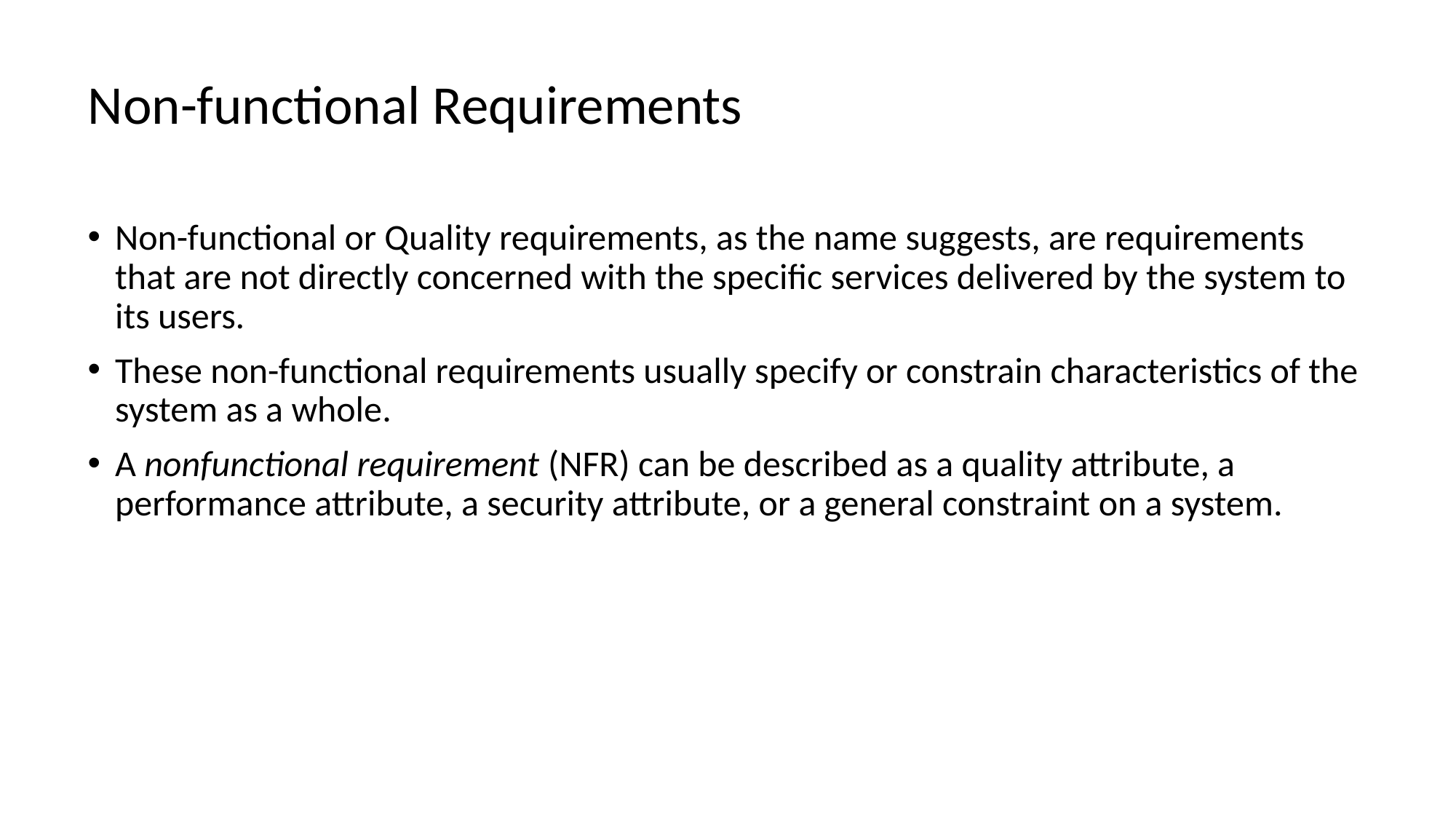

# Non-functional Requirements
Non-functional or Quality requirements, as the name suggests, are requirements that are not directly concerned with the specific services delivered by the system to its users.
These non-functional requirements usually specify or constrain characteristics of the system as a whole.
A nonfunctional requirement (NFR) can be described as a quality attribute, a performance attribute, a security attribute, or a general constraint on a system.